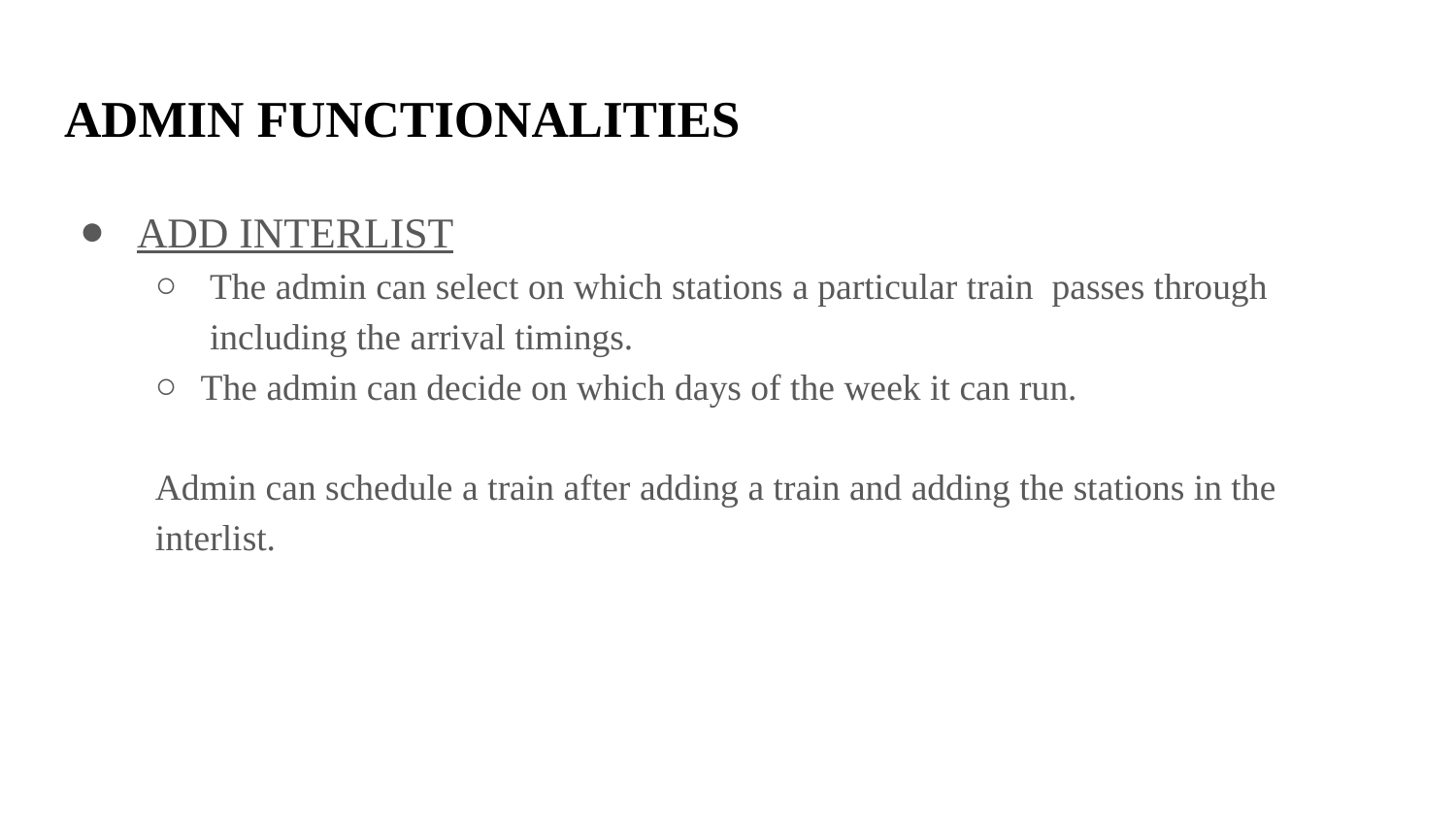

# ADMIN FUNCTIONALITIES
ADD INTERLIST
The admin can select on which stations a particular train  passes through including the arrival timings.
The admin can decide on which days of the week it can run.

Admin can schedule a train after adding a train and adding the stations in the interlist.